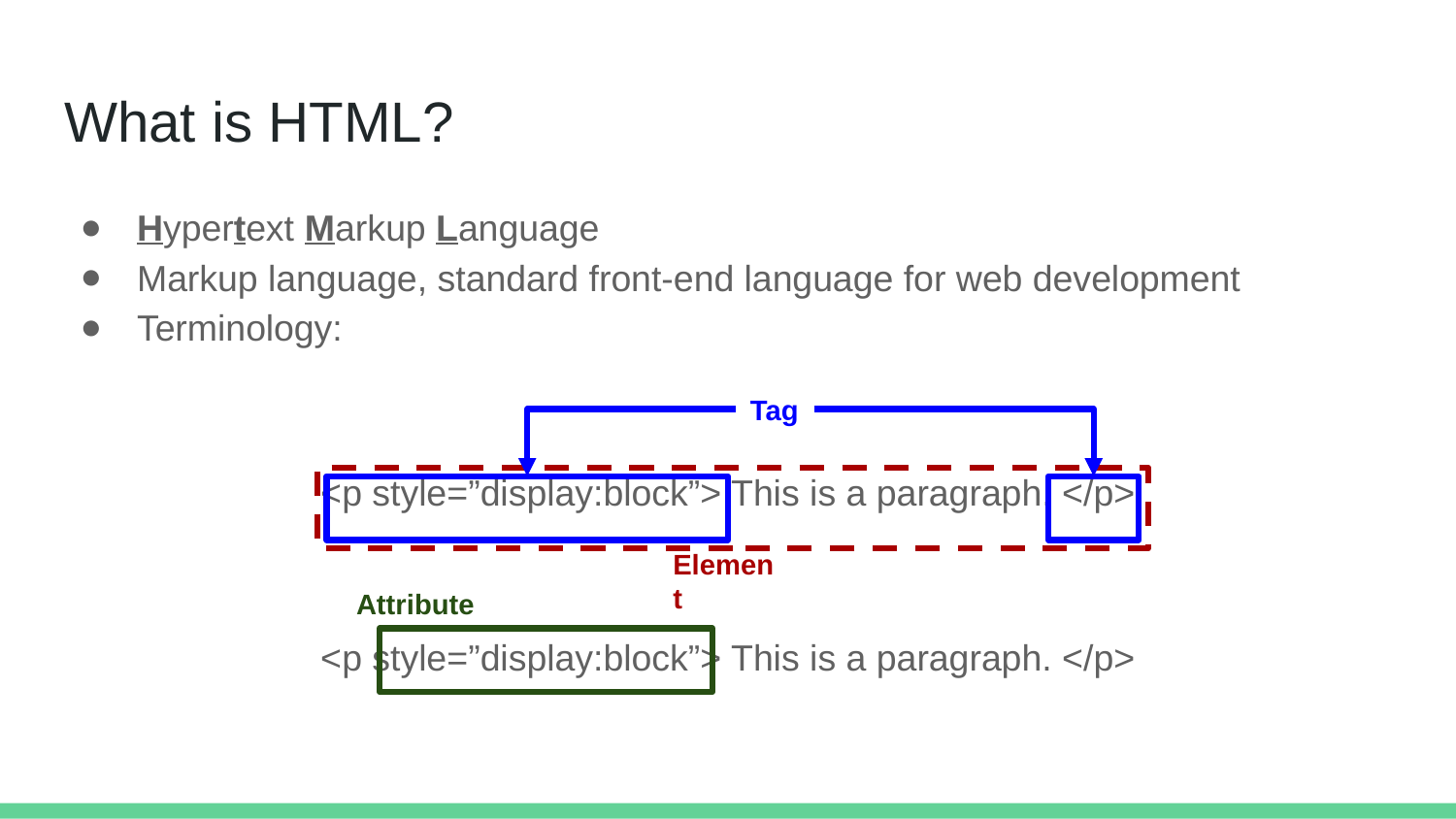

# What is HTML?
Hypertext Markup Language
Markup language, standard front-end language for web development
Terminology:

<p style=”display:block”> This is a paragraph. </p>

<p style=”display:block”> This is a paragraph. </p>
Tag

Element
Attribute